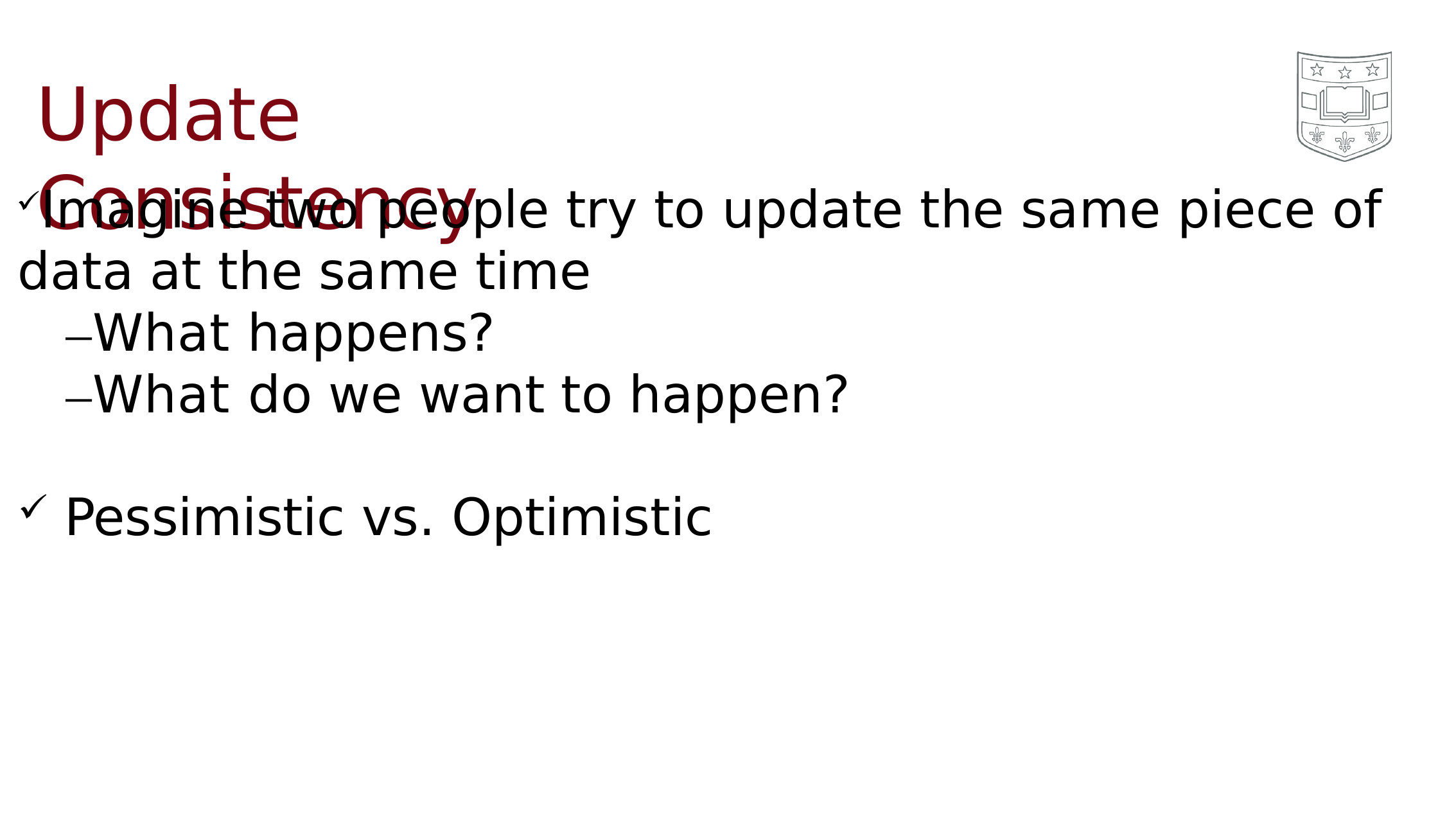

# Update Consistency
Imagine two people try to update the same piece of  data at the same time
–What happens?
–What do we want to happen?

Pessimistic vs. Optimistic